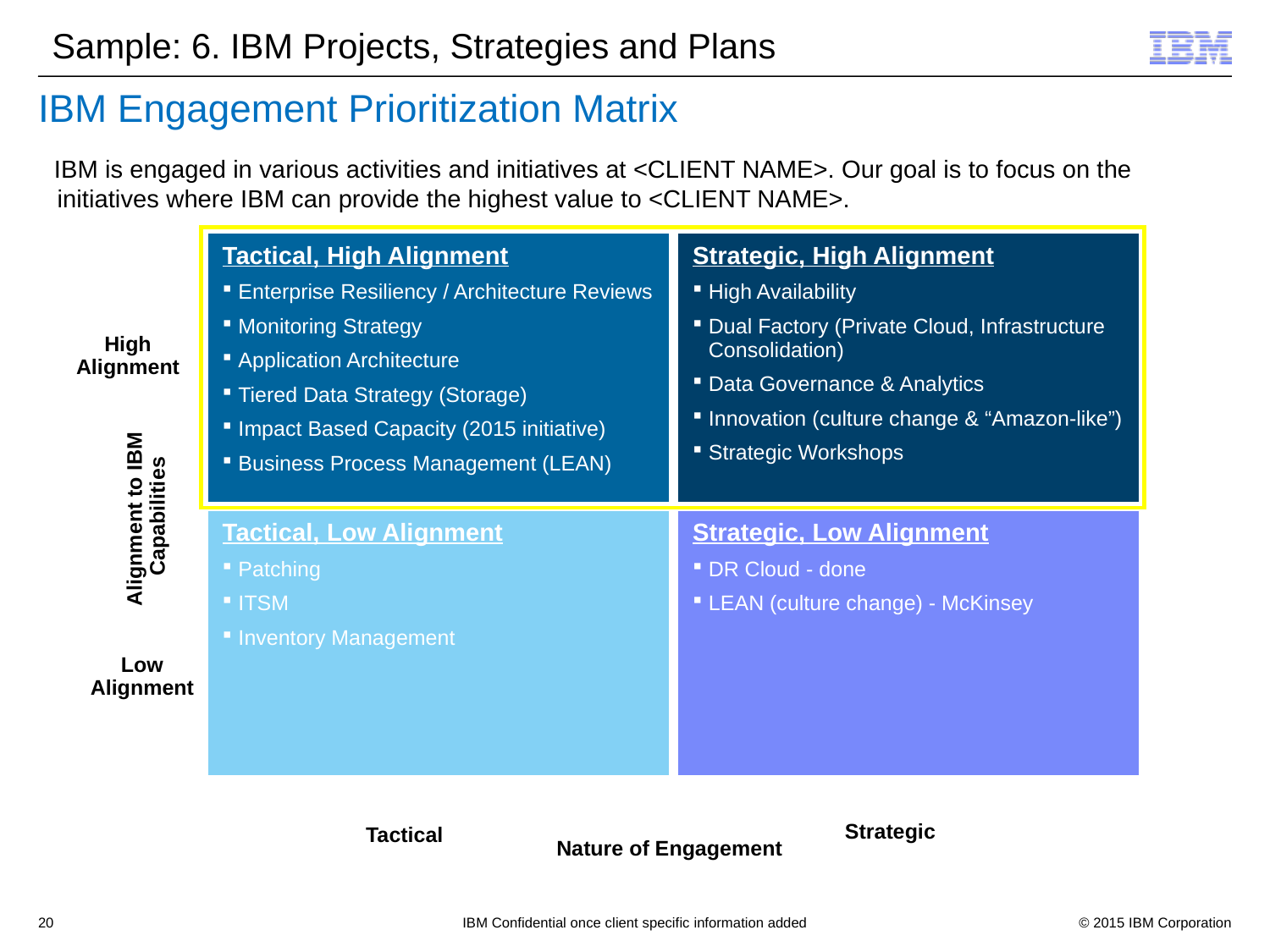

IBM Engagement Prioritization Matrix
Sample: 6. IBM Projects, Strategies and Plans

   IBM is engaged in various activities and initiatives at <CLIENT NAME>. Our goal is to focus on the initiatives where IBM can provide the highest value to <CLIENT NAME>.

| Tactical, High Alignment Enterprise Resiliency / Architecture Reviews Monitoring Strategy Application Architecture Tiered Data Strategy (Storage) Impact Based Capacity (2015 initiative) Business Process Management (LEAN) | Strategic, High Alignment High Availability Dual Factory (Private Cloud, Infrastructure Consolidation) Data Governance & Analytics Innovation (culture change & “Amazon-like”) Strategic Workshops |
| --- | --- |
| Tactical, Low Alignment Patching ITSM Inventory Management | Strategic, Low Alignment DR Cloud - done LEAN (culture change) - McKinsey |
High Alignment
Alignment to IBM
Capabilities
Low Alignment
Strategic
Tactical
Nature of Engagement
20
IBM Confidential once client specific information added